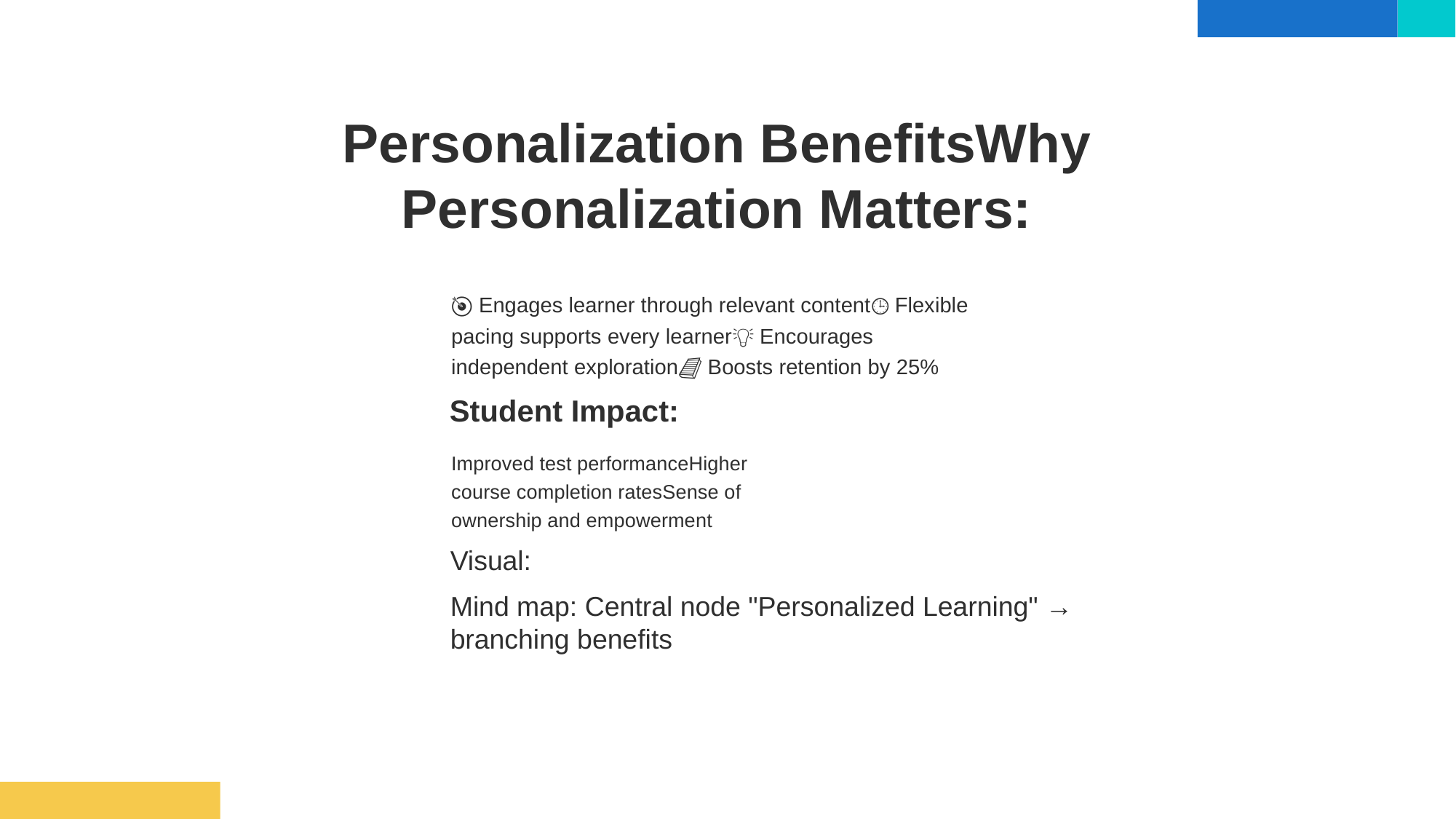

# Personalization BenefitsWhy Personalization Matters:
🎯 Engages learner through relevant content🕒 Flexible pacing supports every learner💡 Encourages independent exploration📘 Boosts retention by 25%
Student Impact:
Improved test performanceHigher course completion ratesSense of ownership and empowerment
Visual:
Mind map: Central node "Personalized Learning" → branching benefits